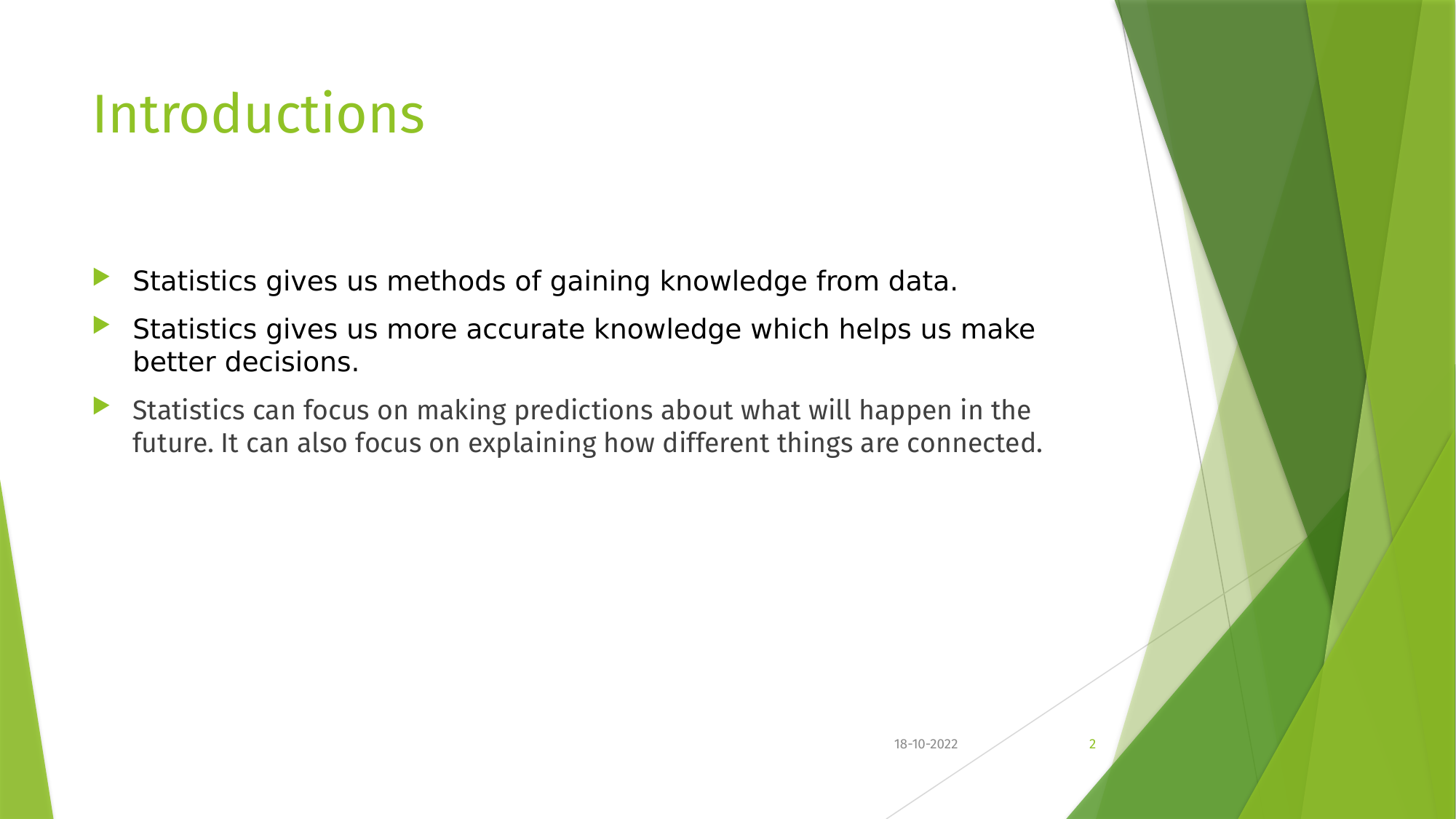

# Introductions
Statistics gives us methods of gaining knowledge from data.
Statistics gives us more accurate knowledge which helps us make better decisions.
Statistics can focus on making predictions about what will happen in the future. It can also focus on explaining how different things are connected.
18-10-2022
2